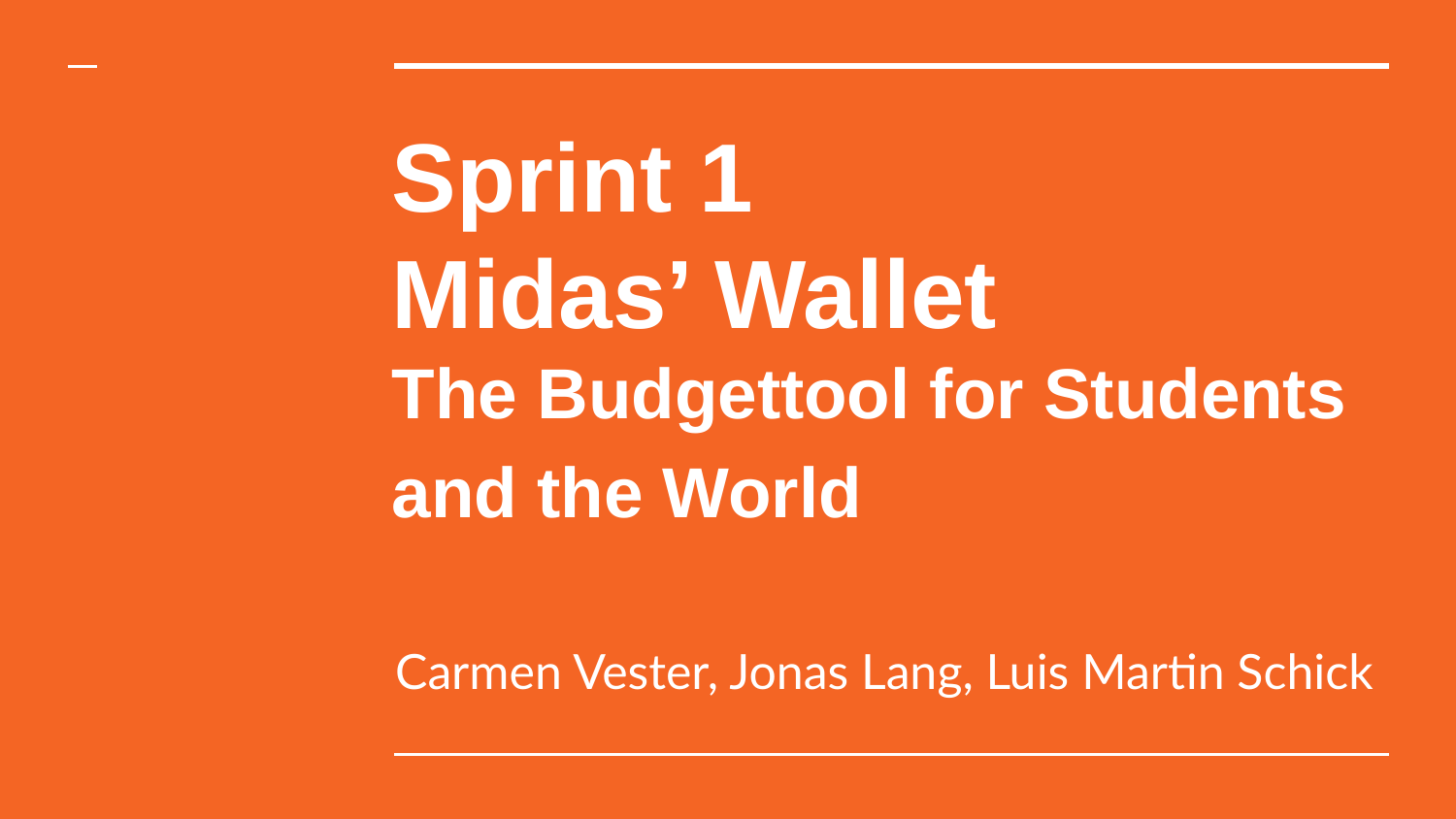

# Sprint 1 Midas’ Wallet The Budgettool for Students and the World
Carmen Vester, Jonas Lang, Luis Martin Schick